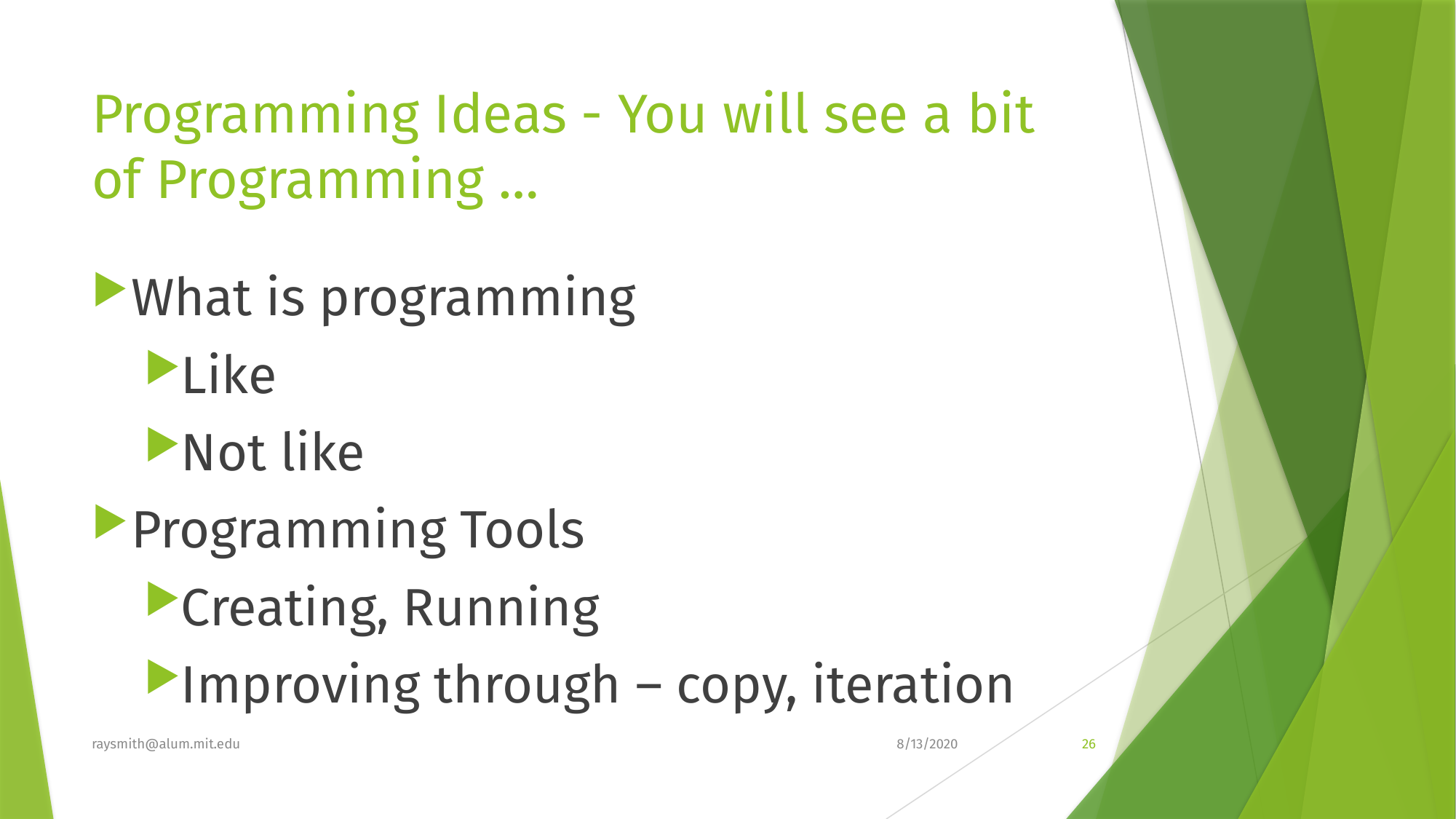

# Programming Ideas - You will see a bit of Programming …
What is programming
Like
Not like
Programming Tools
Creating, Running
Improving through – copy, iteration

raysmith@alum.mit.edu
8/13/2020
26